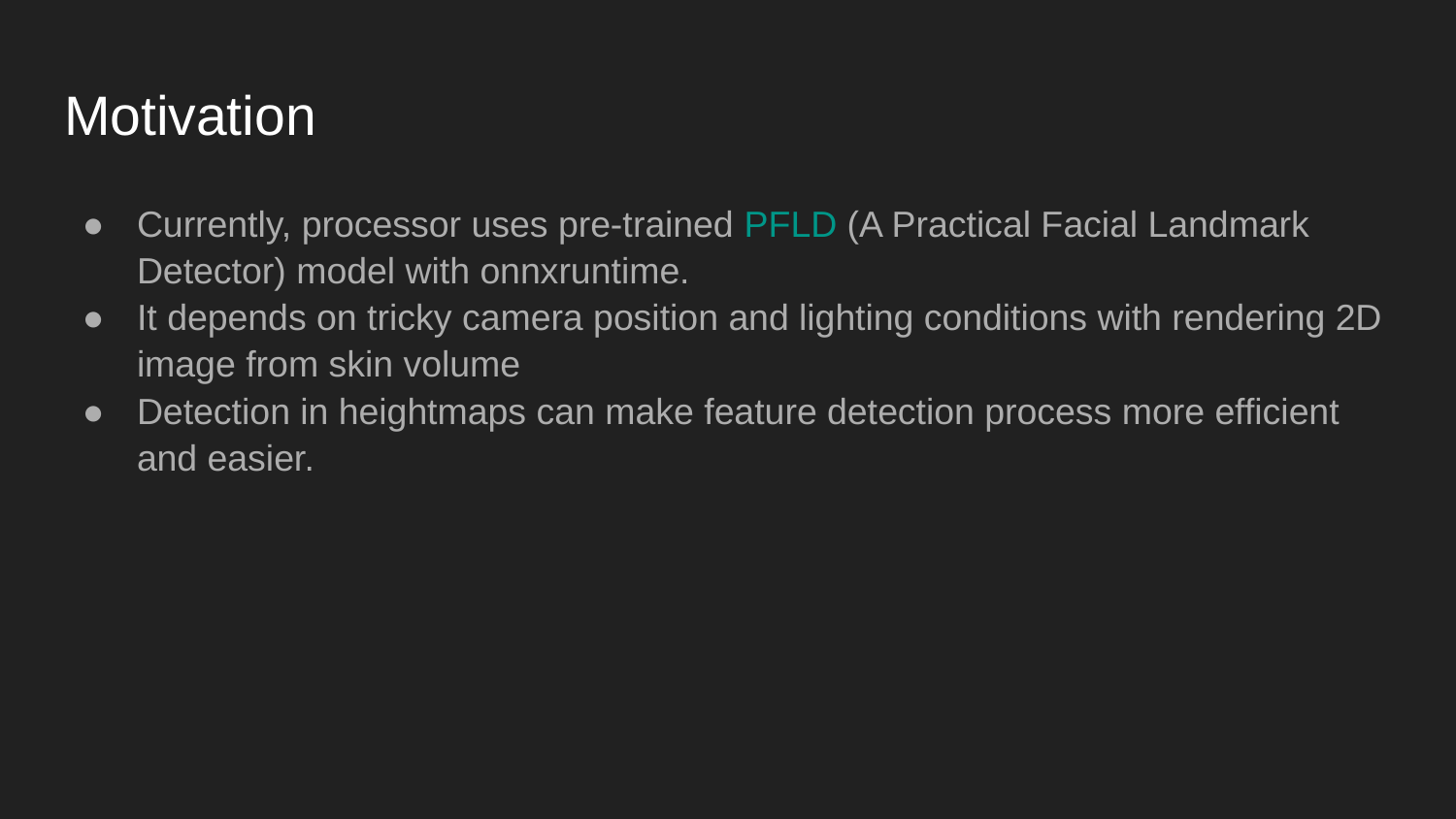

# Motivation
Currently, processor uses pre-trained PFLD (A Practical Facial Landmark Detector) model with onnxruntime.
It depends on tricky camera position and lighting conditions with rendering 2D image from skin volume
Detection in heightmaps can make feature detection process more efficient and easier.